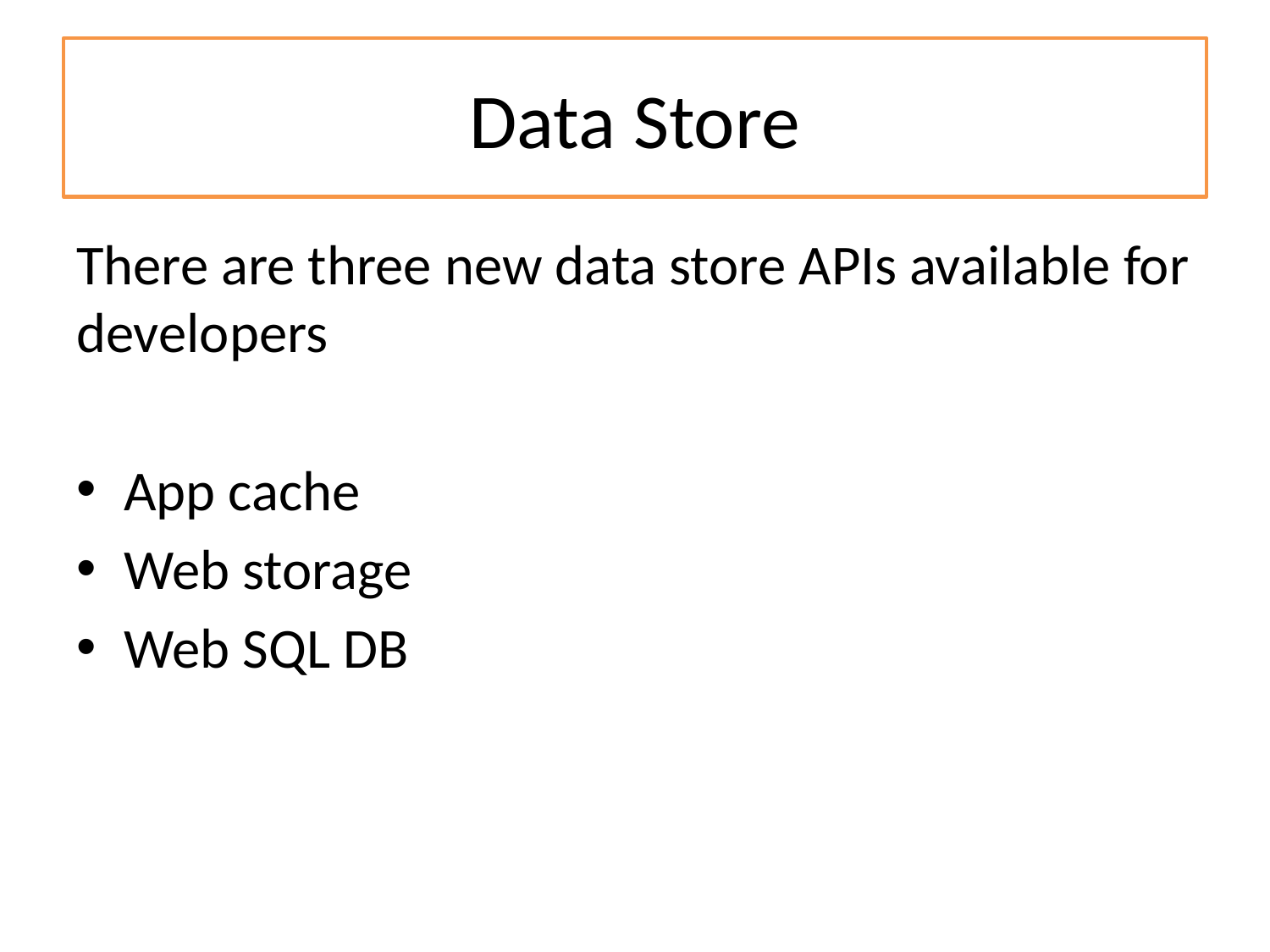

# Data Store
There are three new data store APIs available for developers

App cache
Web storage
Web SQL DB